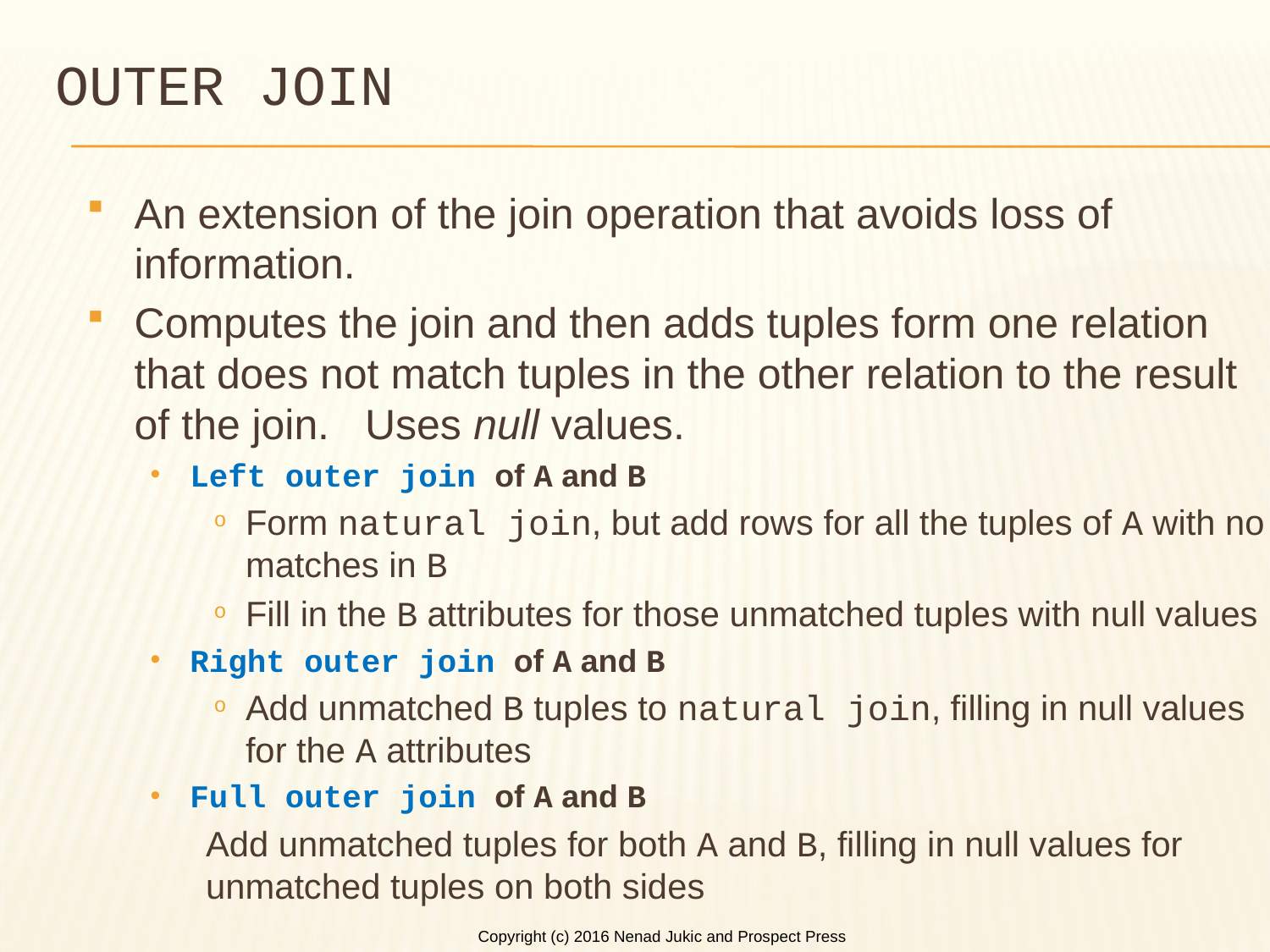

# Outer Join
An extension of the join operation that avoids loss of information.
Computes the join and then adds tuples form one relation that does not match tuples in the other relation to the result of the join.   Uses null values.
Left outer join of A and B
Form natural join, but add rows for all the tuples of A with no matches in B
Fill in the B attributes for those unmatched tuples with null values
Right outer join of A and B
Add unmatched B tuples to natural join, filling in null values for the A attributes
Full outer join of A and B
Add unmatched tuples for both A and B, filling in null values for unmatched tuples on both sides